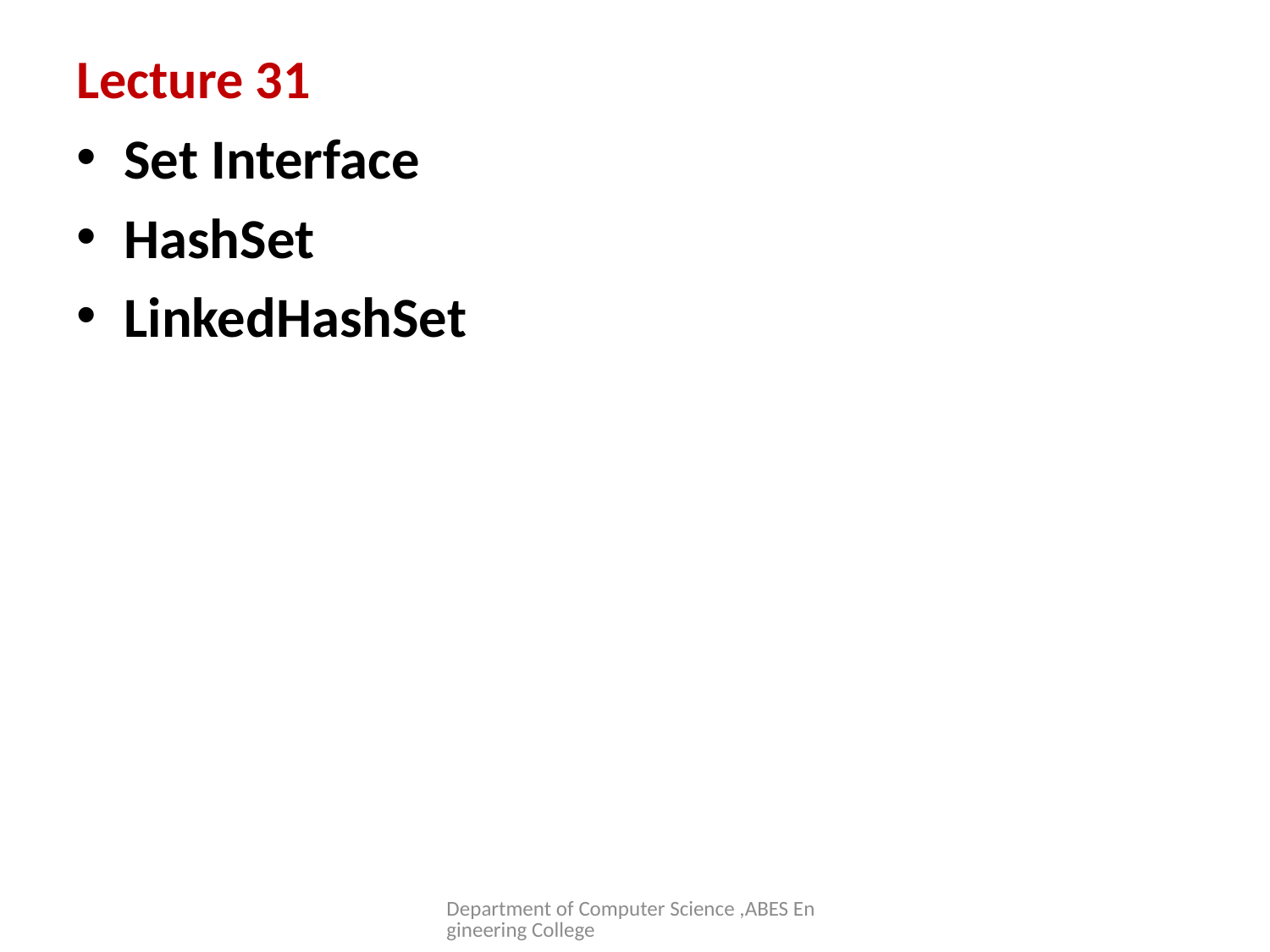

# Lecture 31
Set Interface
HashSet
LinkedHashSet
Department of Computer Science ,ABES Engineering College